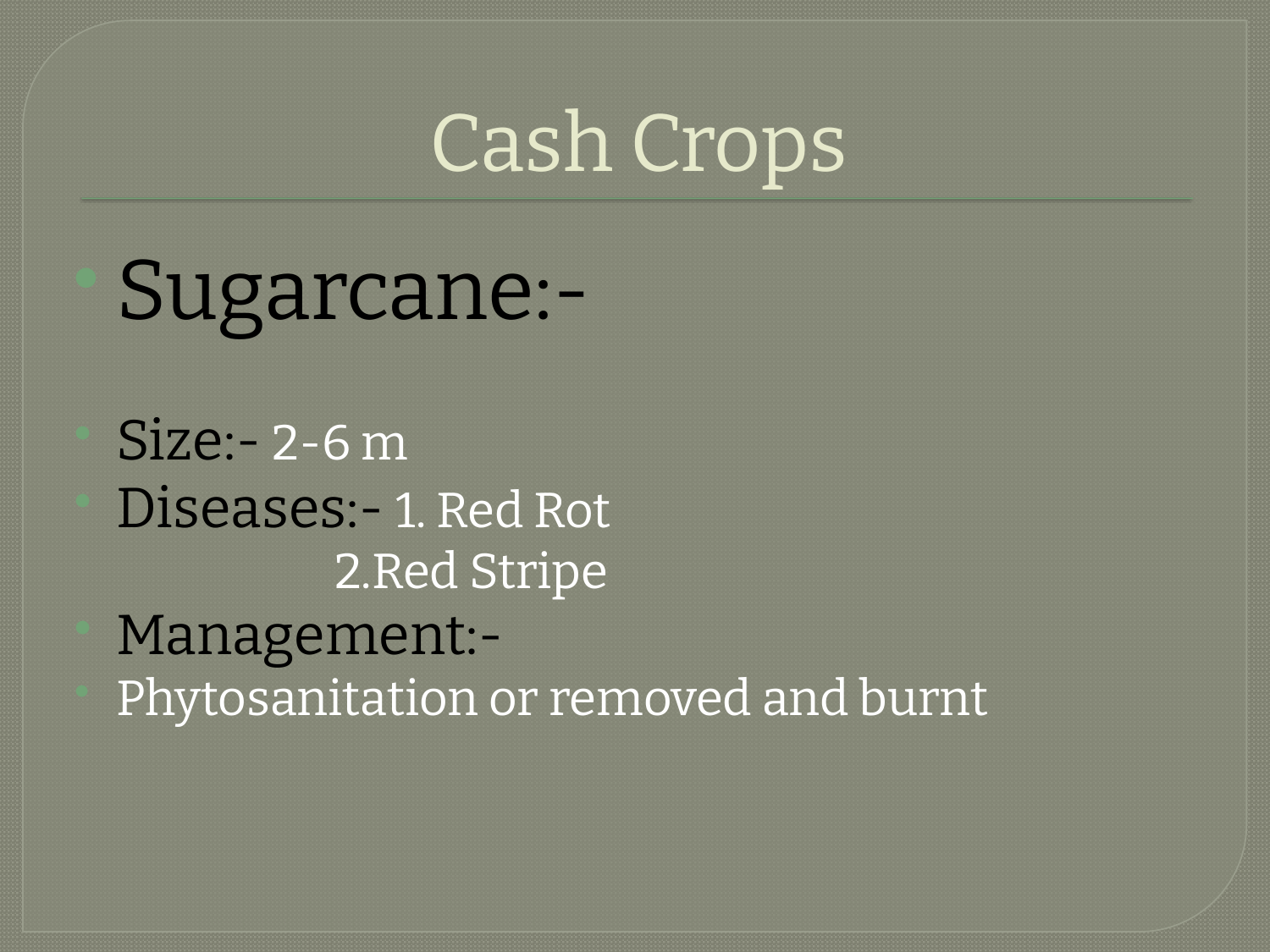

# Cash Crops
Sugarcane:-

Size:- 2-6 m
Diseases:- 1. Red Rot
                          2.Red Stripe
Management:-
Phytosanitation or removed and burnt